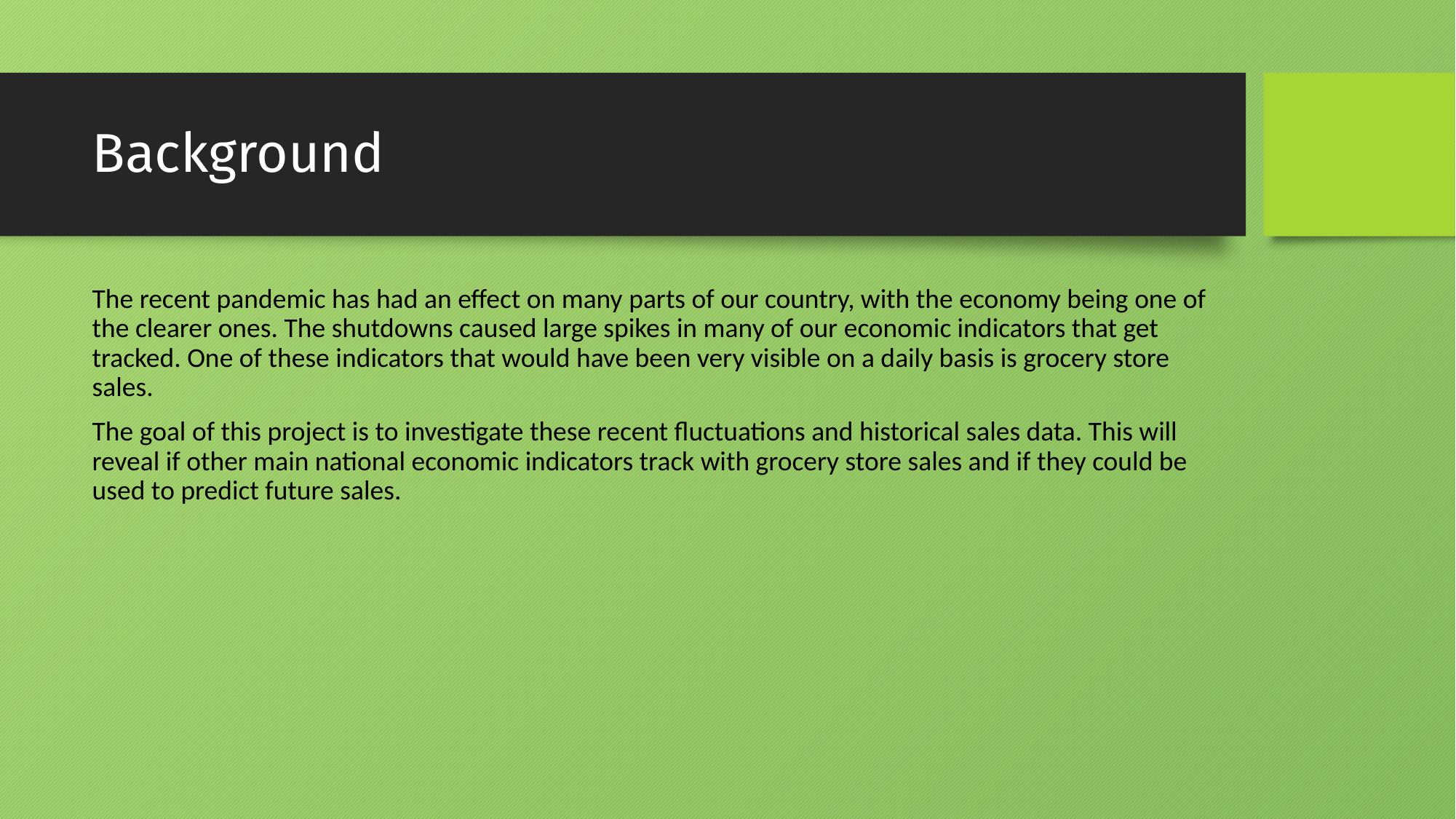

# Background
The recent pandemic has had an effect on many parts of our country, with the economy being one of the clearer ones. The shutdowns caused large spikes in many of our economic indicators that get tracked. One of these indicators that would have been very visible on a daily basis is grocery store sales.
The goal of this project is to investigate these recent fluctuations and historical sales data. This will reveal if other main national economic indicators track with grocery store sales and if they could be used to predict future sales.